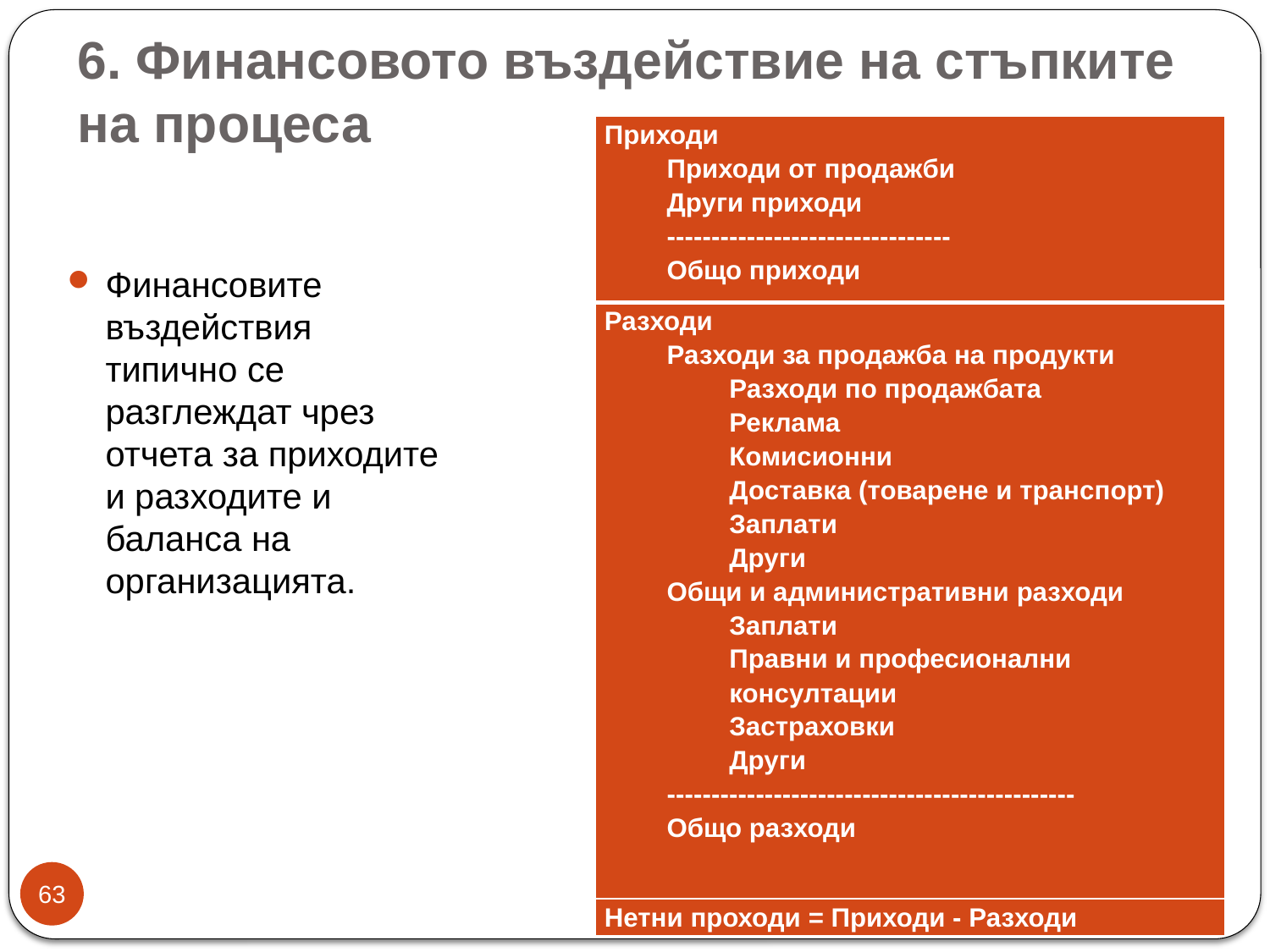

# 6. Финансовото въздействие на стъпките на процеса
| Приходи Приходи от продажби Други приходи -------------------------------- Общо приходи |
| --- |
| Разходи Разходи за продажба на продукти Разходи по продажбата Реклама Комисионни Доставка (товарене и транспорт) Заплати Други Общи и административни разходи Заплати Правни и професионални консултации Застраховки Други ---------------------------------------------- Общо разходи |
| Нетни проходи = Приходи - Разходи |
Финансовите въздействия типично се разглеждат чрез отчета за приходите и разходите и баланса на организацията.

63